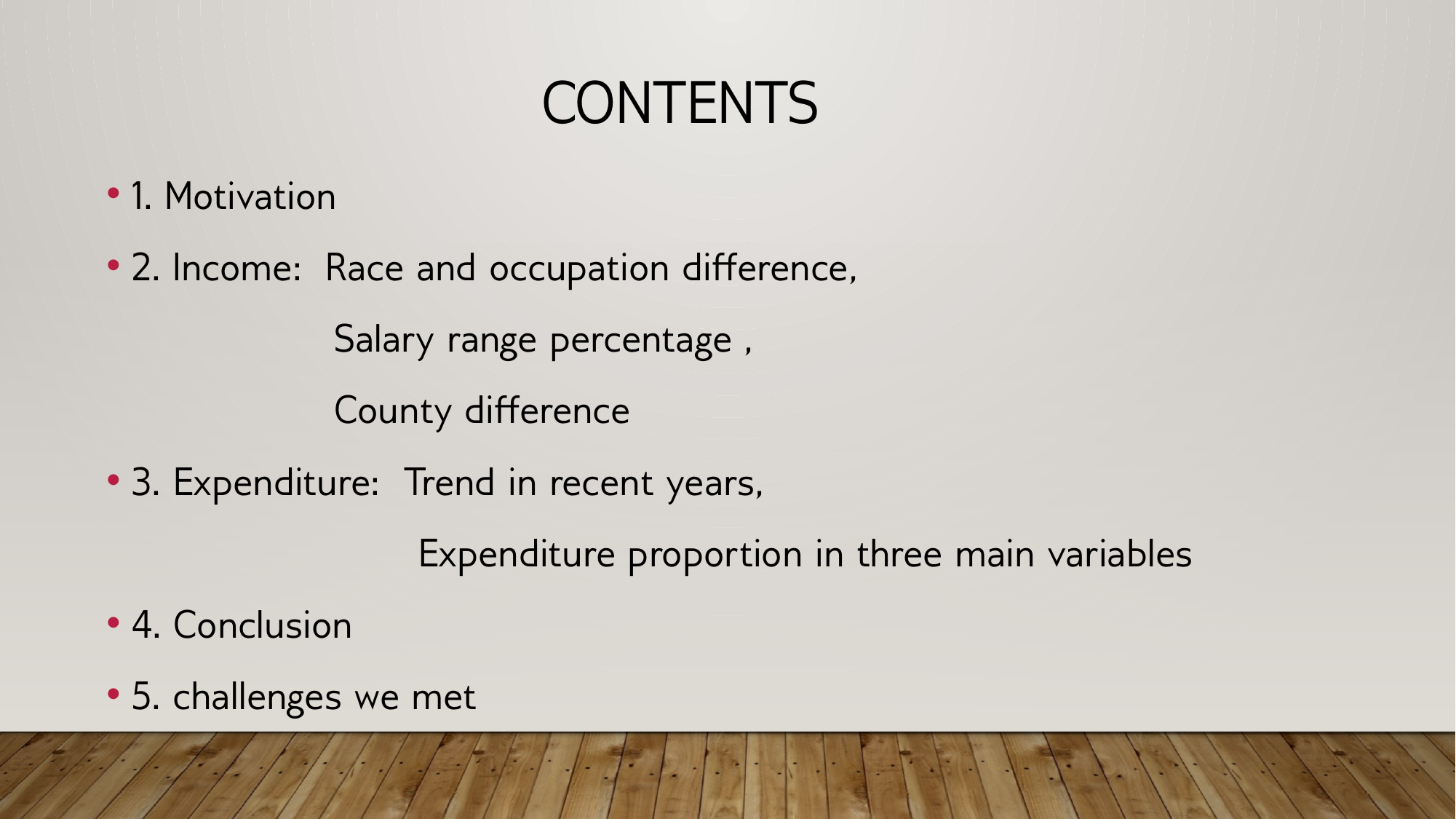

contents
1. Motivation
2. Income:  Race and occupation difference,
                   Salary range percentage ,
                   County difference
3. Expenditure:  Trend in recent years,
                          Expenditure proportion in three main variables
4. Conclusion
5. challenges we met